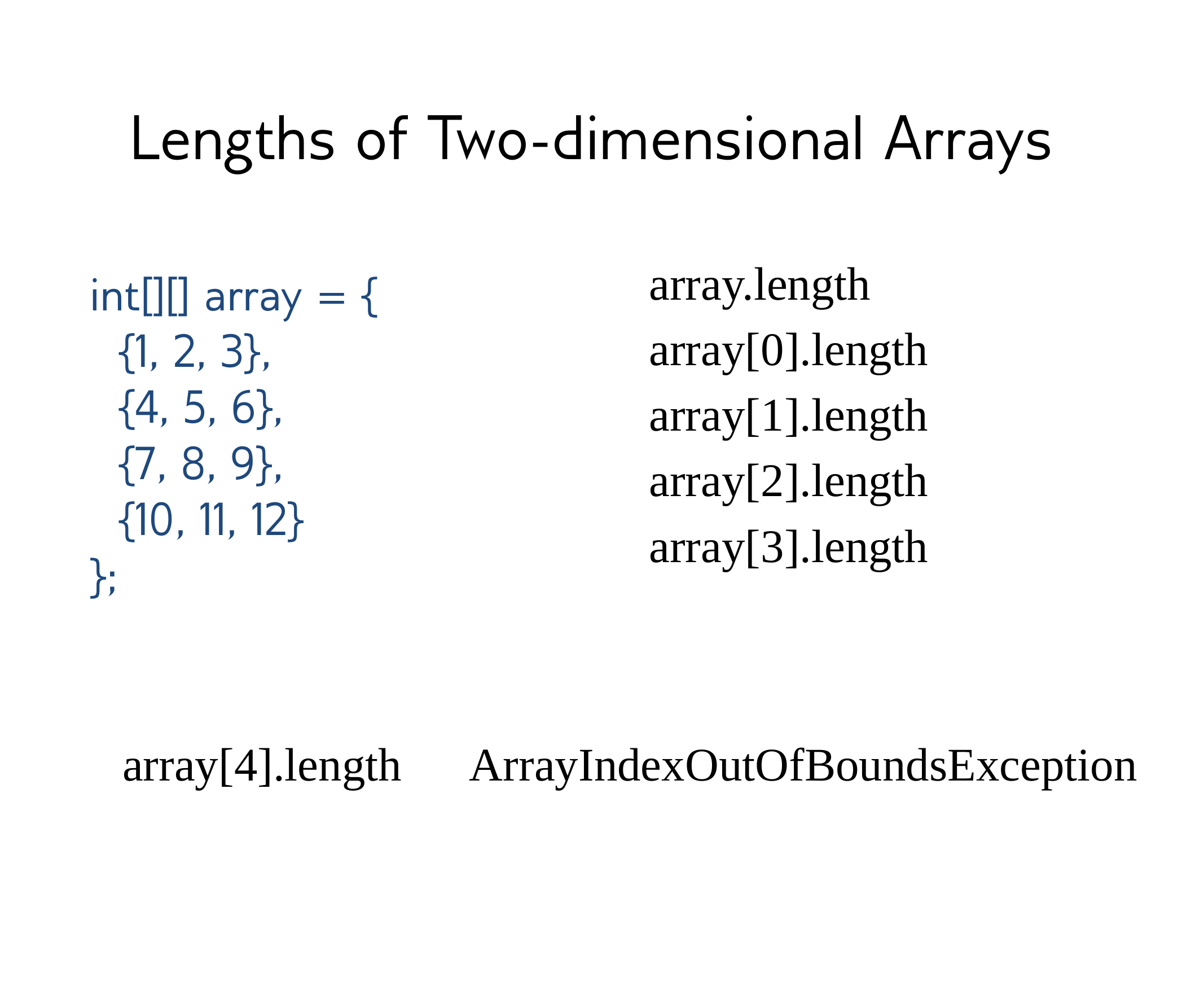

# Lengths of Two-dimensional Arrays
array.length
array[0].length
array[1].length
array[2].length
array[3].length

int[][] array = {
  {1, 2, 3},
  {4, 5, 6},
  {7, 8, 9},
  {10, 11, 12}
};
array[4].length      ArrayIndexOutOfBoundsException